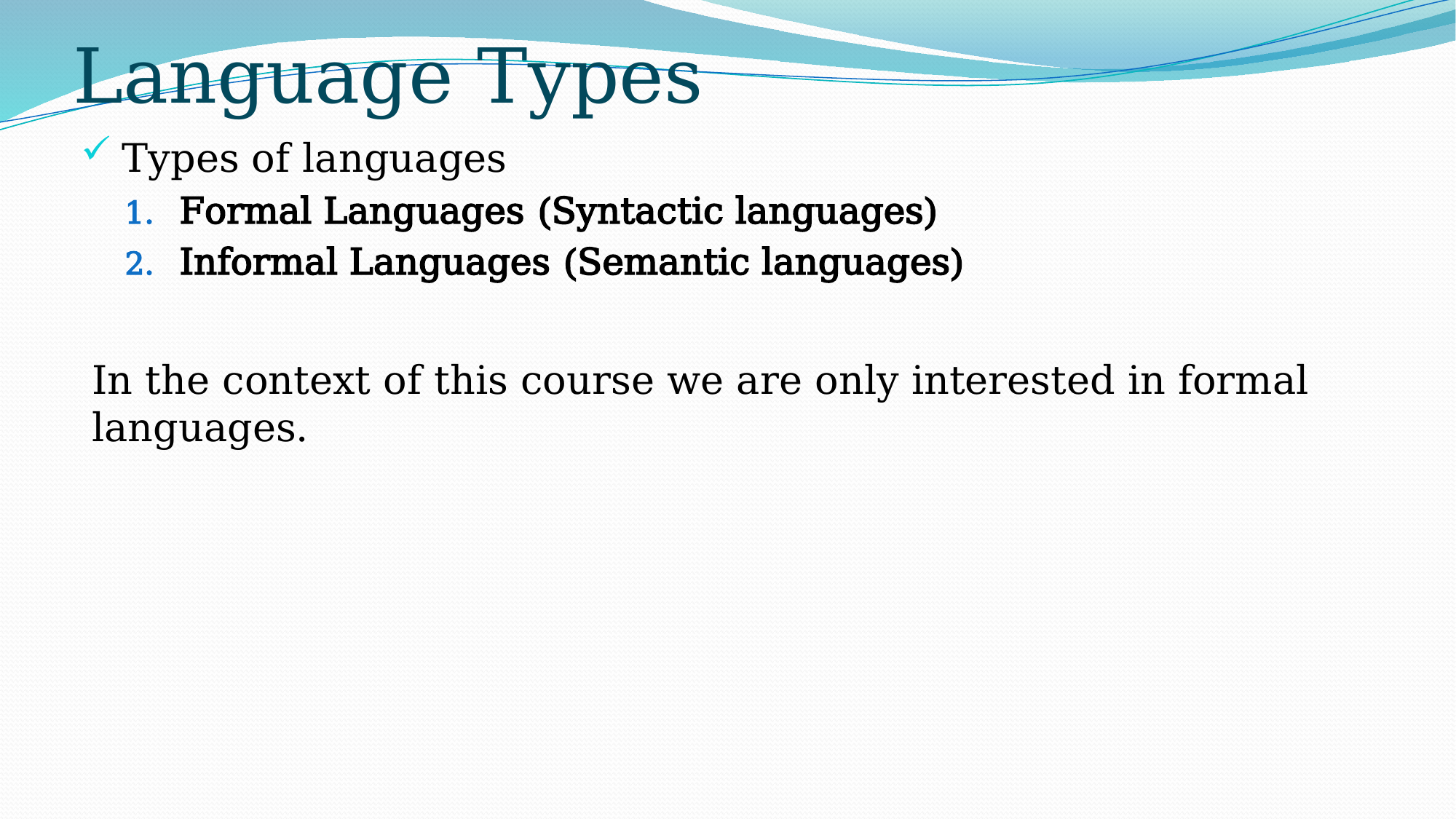

# Language Types
Types of languages
Formal Languages (Syntactic languages)
Informal Languages (Semantic languages)

In the context of this course we are only interested in formal languages.